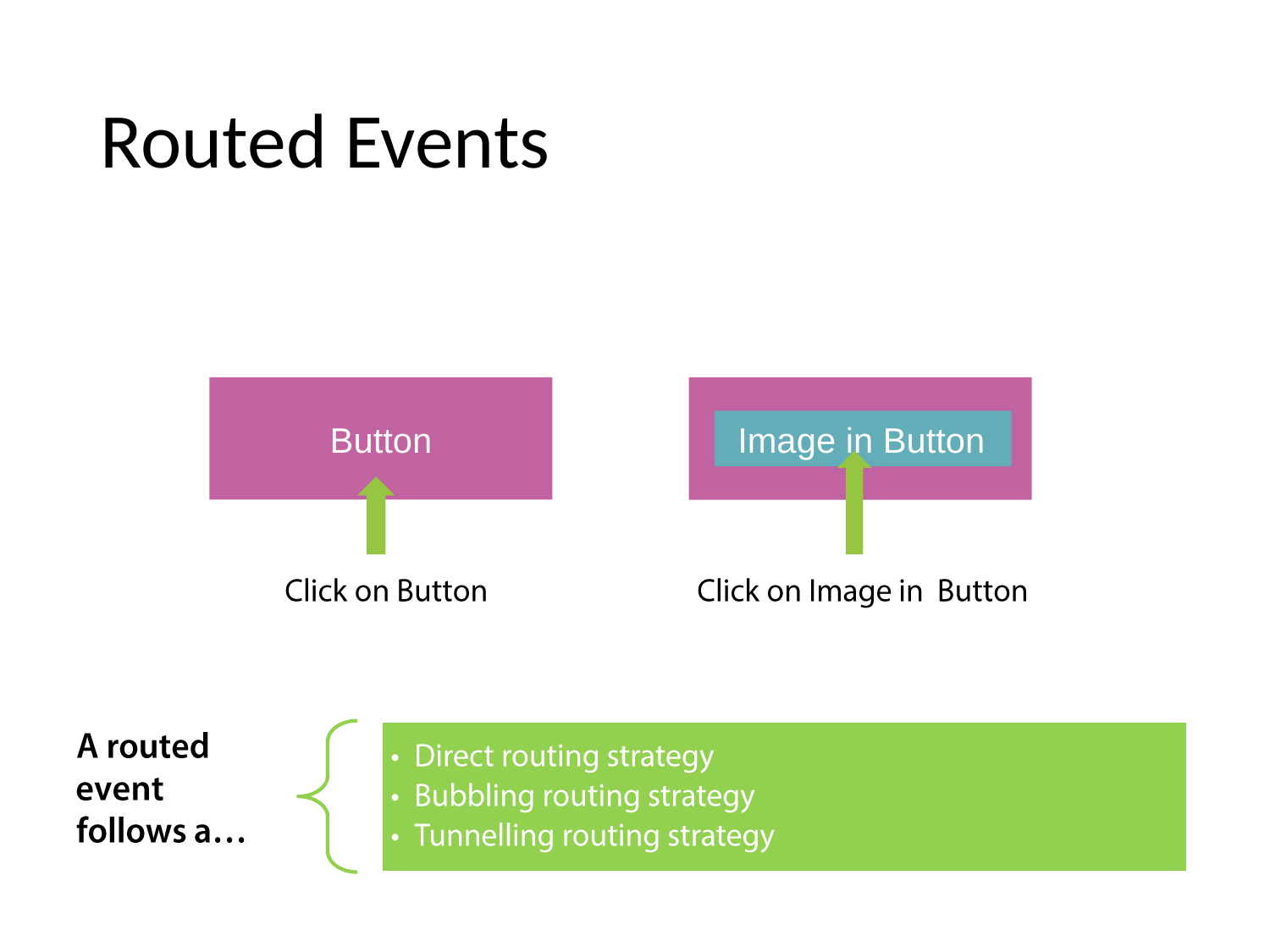

# Routed Events

Button

Image in Button